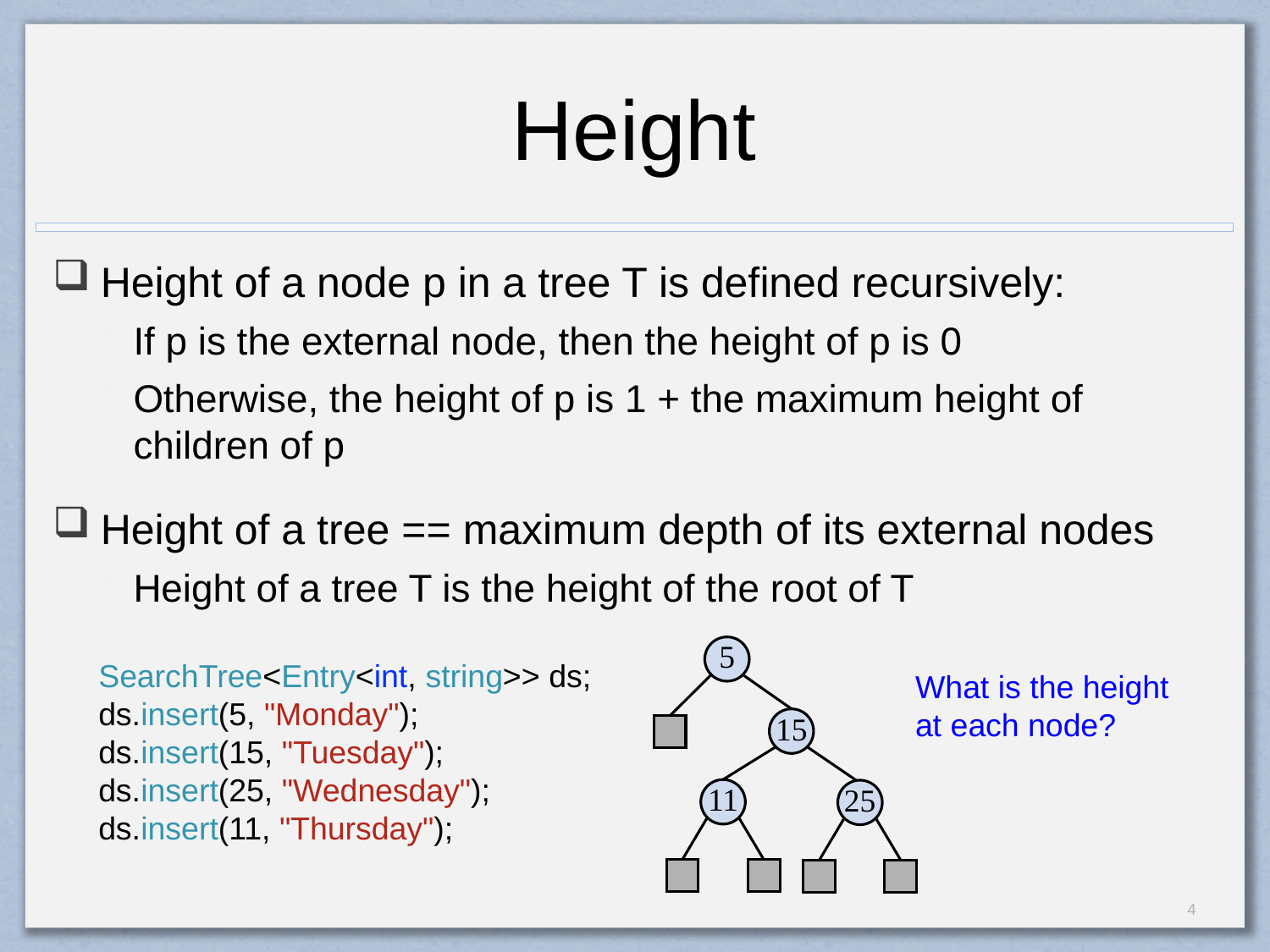

# Height
Height of a node p in a tree T is defined recursively:
If p is the external node, then the height of p is 0
Otherwise, the height of p is 1 + the maximum height of children of p
Height of a tree == maximum depth of its external nodes
Height of a tree T is the height of the root of T
5
15

11
25

SearchTree<Entry<int, string>> ds;
ds.insert(5, "Monday");
ds.insert(15, "Tuesday");
ds.insert(25, "Wednesday");
ds.insert(11, "Thursday");
What is the height at each node?
4